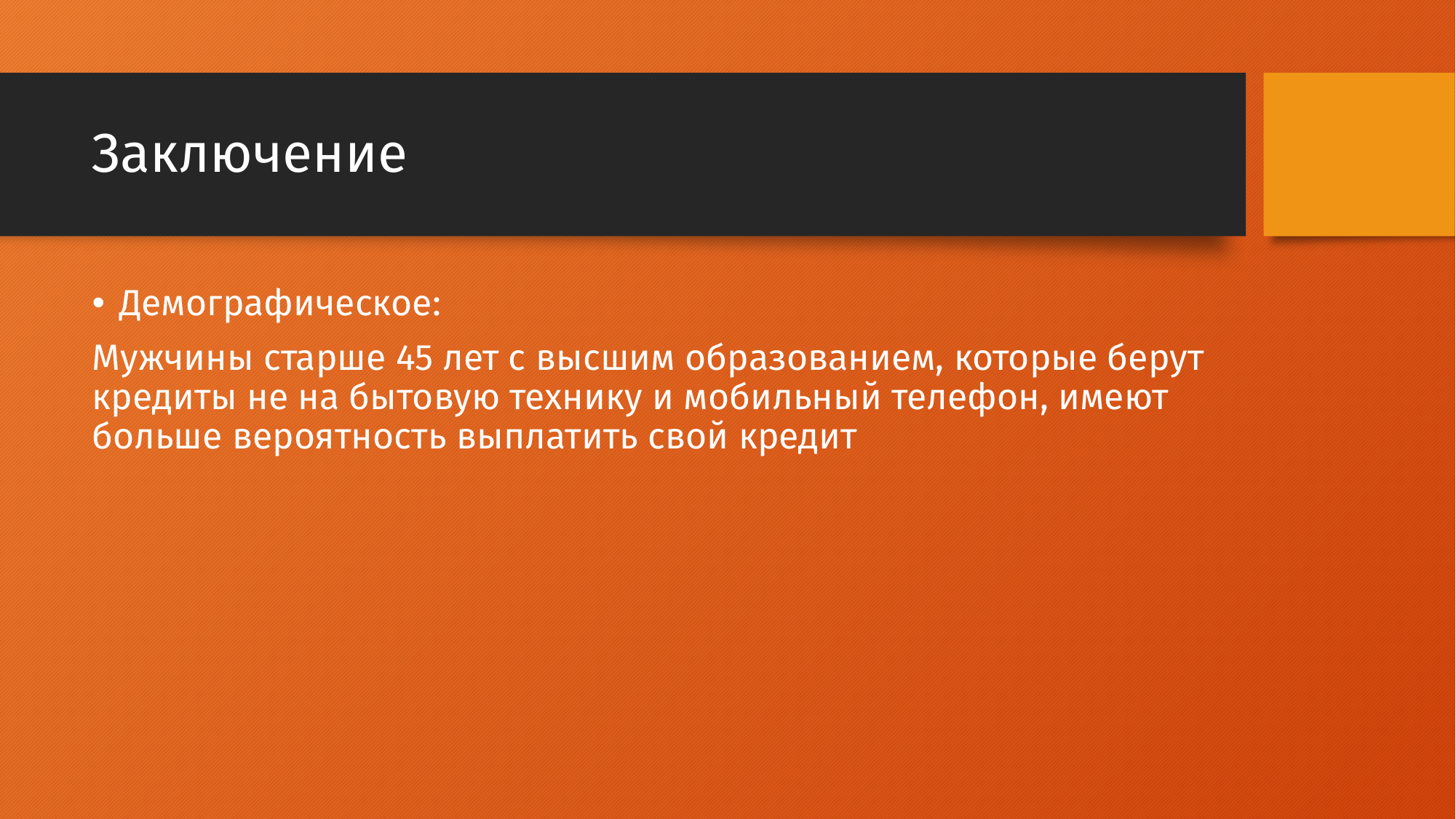

# Заключение
Демографическое:
Мужчины старше 45 лет с высшим образованием, которые берут кредиты не на бытовую технику и мобильный телефон, имеют больше вероятность выплатить свой кредит